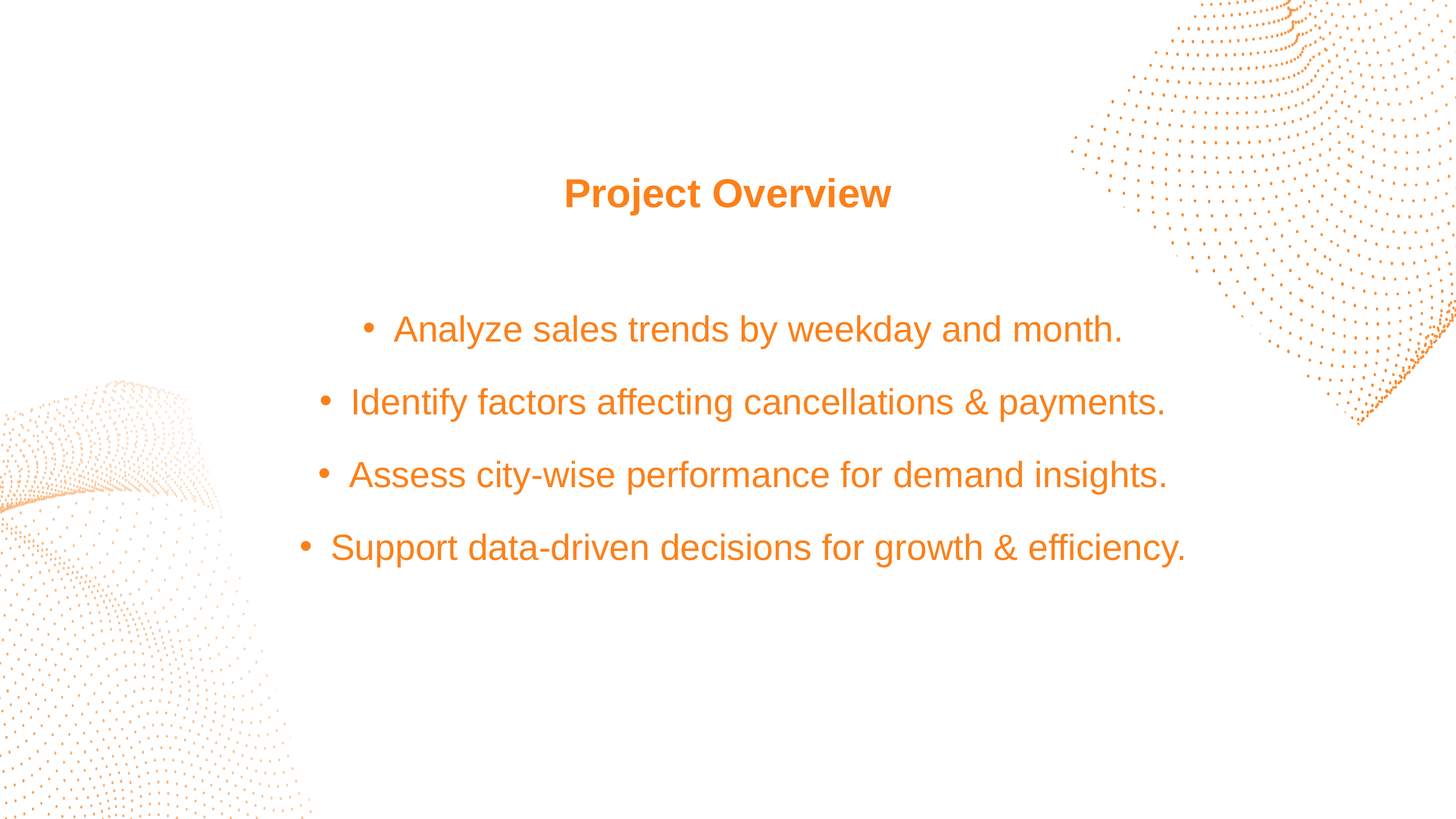

Project Overview
Analyze sales trends by weekday and month.

Identify factors affecting cancellations & payments.

Assess city-wise performance for demand insights.

Support data-driven decisions for growth & efficiency.